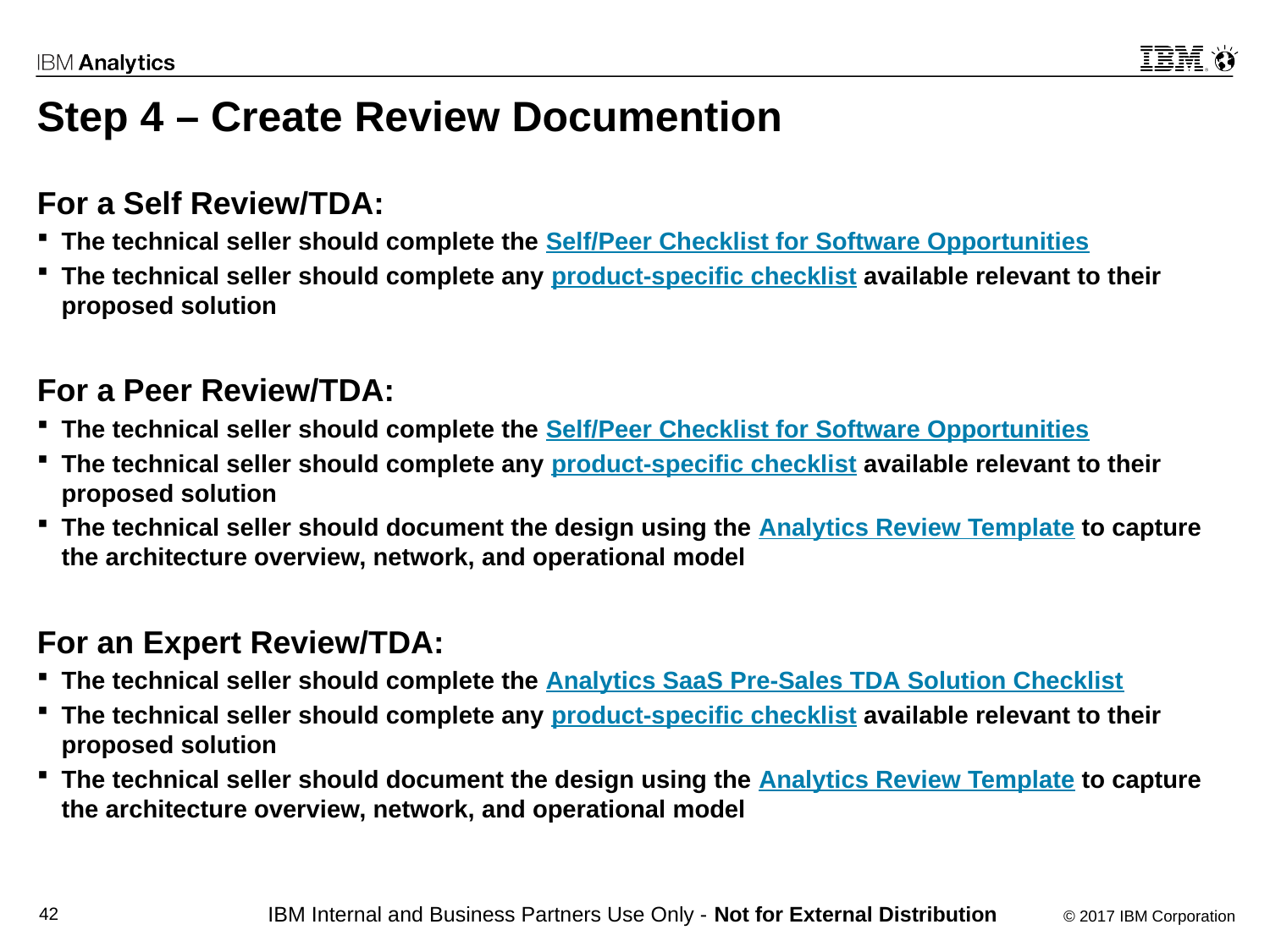

# Step 4 – Create Review Documention
For a Self Review/TDA:
The technical seller should complete the Self/Peer Checklist for Software Opportunities
The technical seller should complete any product-specific checklist available relevant to their proposed solution

For a Peer Review/TDA:
The technical seller should complete the Self/Peer Checklist for Software Opportunities
The technical seller should complete any product-specific checklist available relevant to their proposed solution
The technical seller should document the design using the Analytics Review Template to capture the architecture overview, network, and operational model

For an Expert Review/TDA:
The technical seller should complete the Analytics SaaS Pre-Sales TDA Solution Checklist
The technical seller should complete any product-specific checklist available relevant to their proposed solution
The technical seller should document the design using the Analytics Review Template to capture the architecture overview, network, and operational model